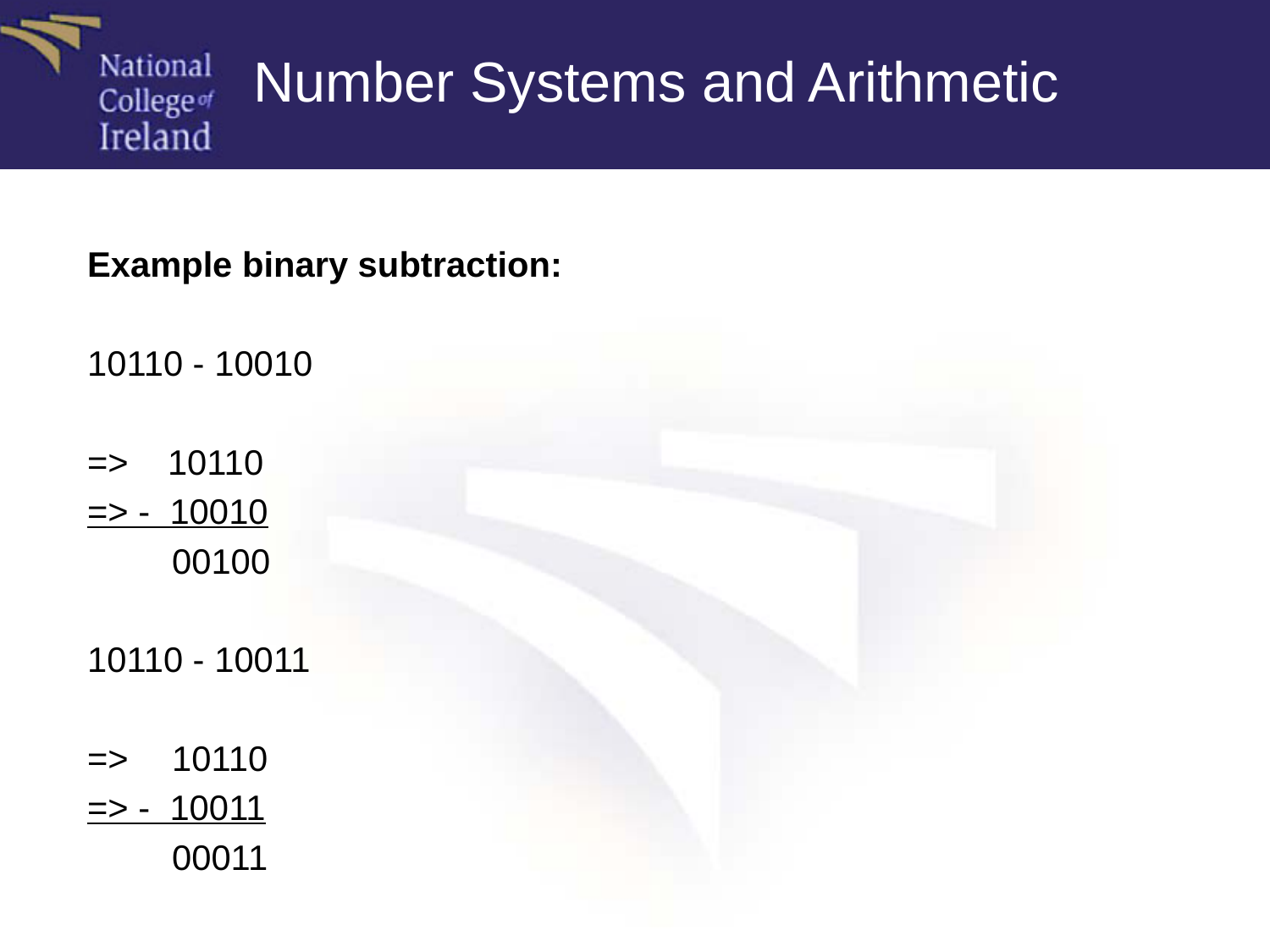

Number Systems and Arithmetic
Example binary subtraction:

10110 - 10010

=>    10110
=> -  10010
	00100

10110 - 10011

=>	10110
=> -  10011
       	00011